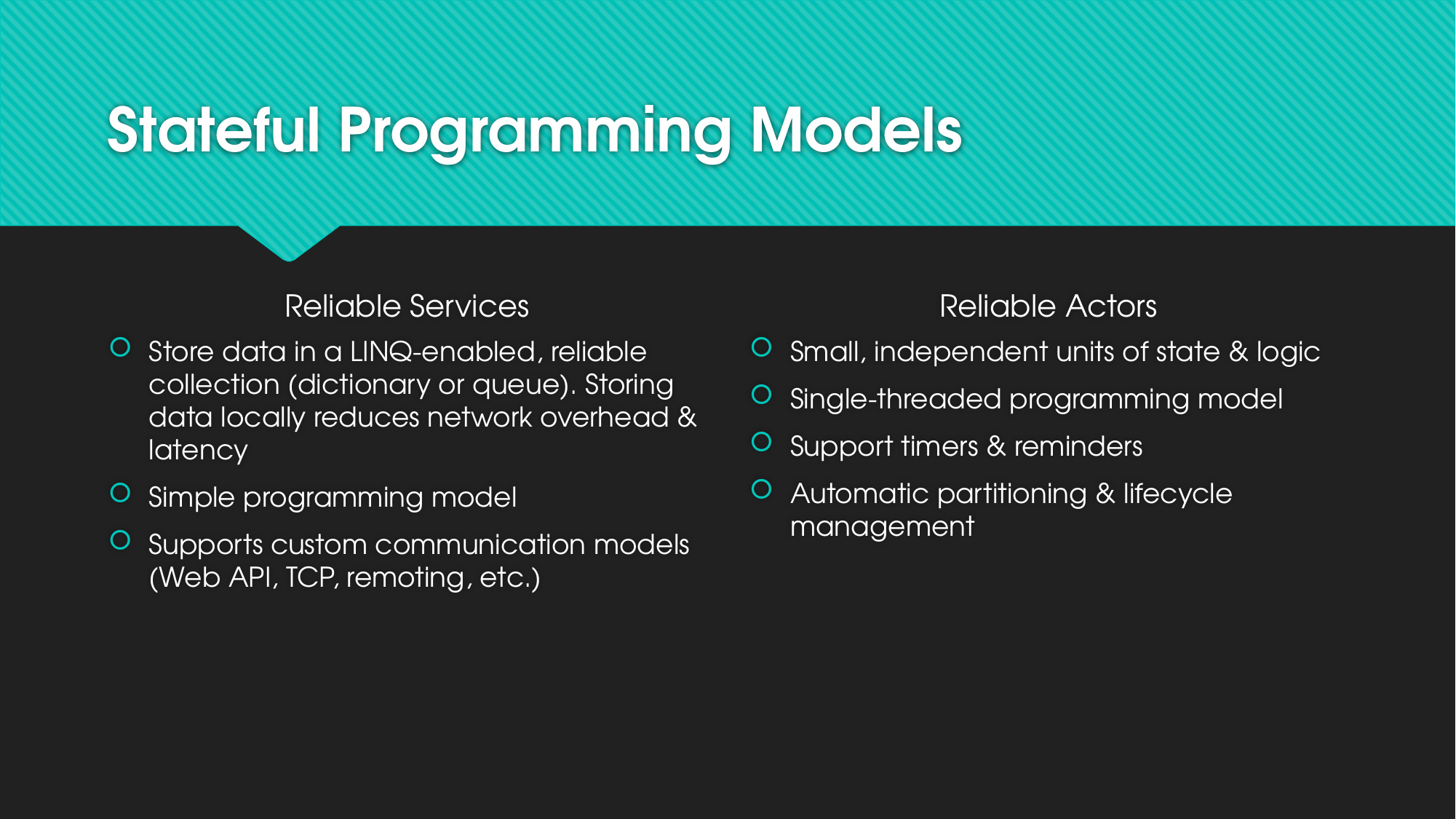

# Stateful Programming Models
Reliable Services
Reliable Actors
Store data in a LINQ-enabled, reliable collection (dictionary or queue). Storing data locally reduces network overhead & latency
Simple programming model
Supports custom communication models (Web API, TCP, remoting, etc.)
Small, independent units of state & logic
Single-threaded programming model
Support timers & reminders
Automatic partitioning & lifecycle management